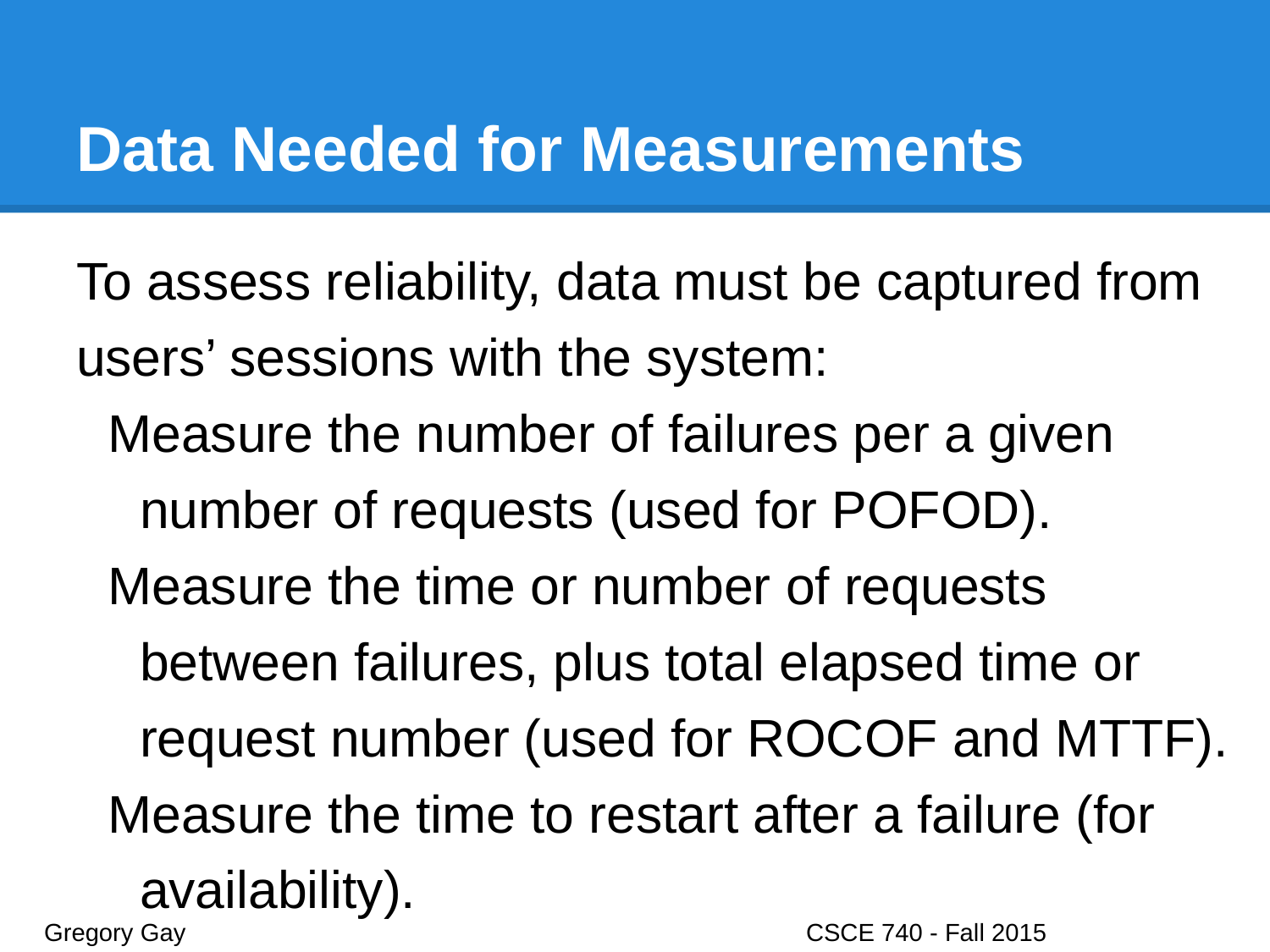

# Data Needed for Measurements
To assess reliability, data must be captured from users’ sessions with the system:
Measure the number of failures per a given number of requests (used for POFOD).
Measure the time or number of requests between failures, plus total elapsed time or request number (used for ROCOF and MTTF).
Measure the time to restart after a failure (for availability).
Gregory Gay					CSCE 740 - Fall 2015								24